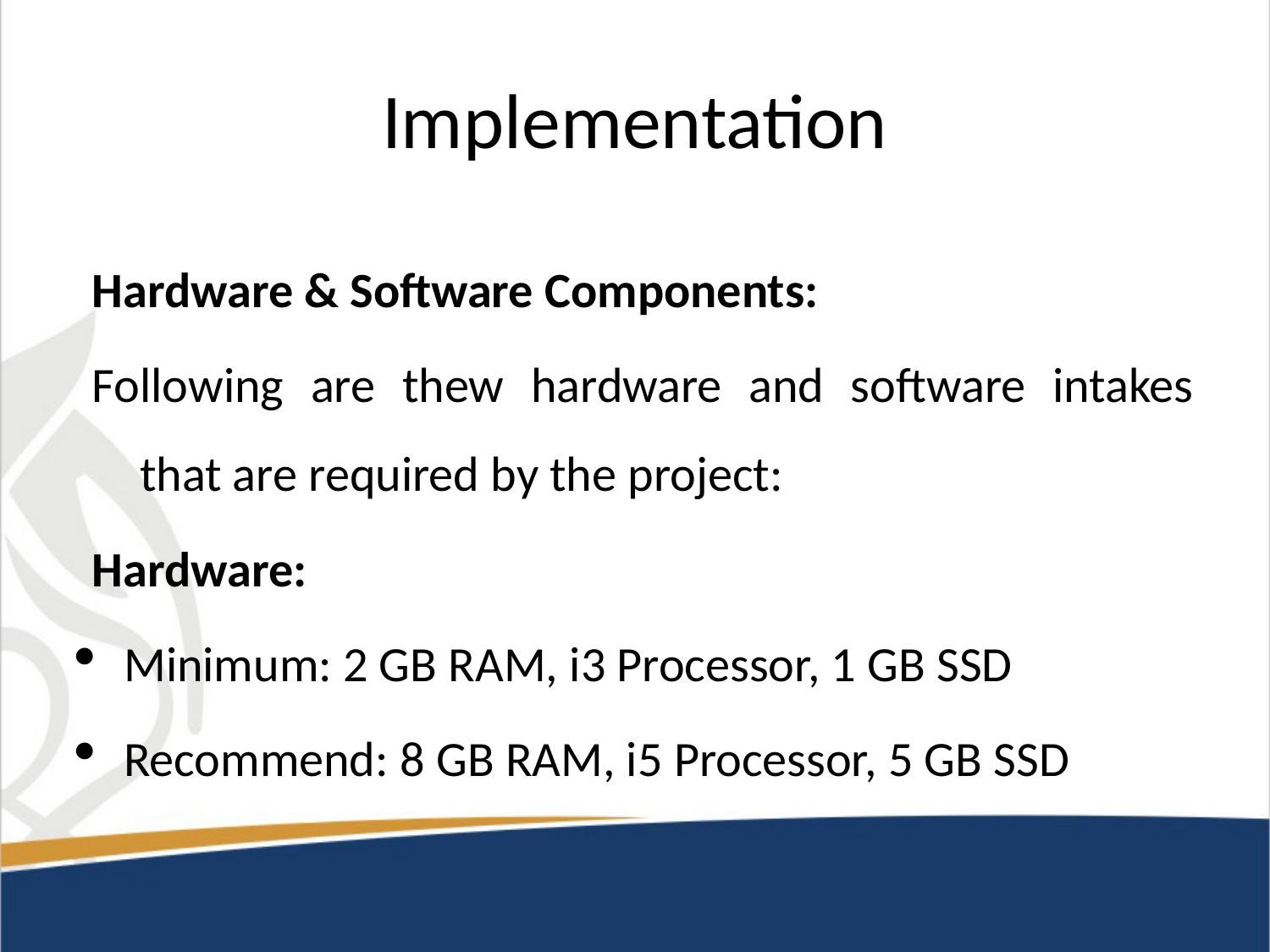

# Implementation
Hardware & Software Components:
Following are thew hardware and software intakes that are required by the project:
Hardware:
Minimum: 2 GB RAM, i3 Processor, 1 GB SSD
Recommend: 8 GB RAM, i5 Processor, 5 GB SSD